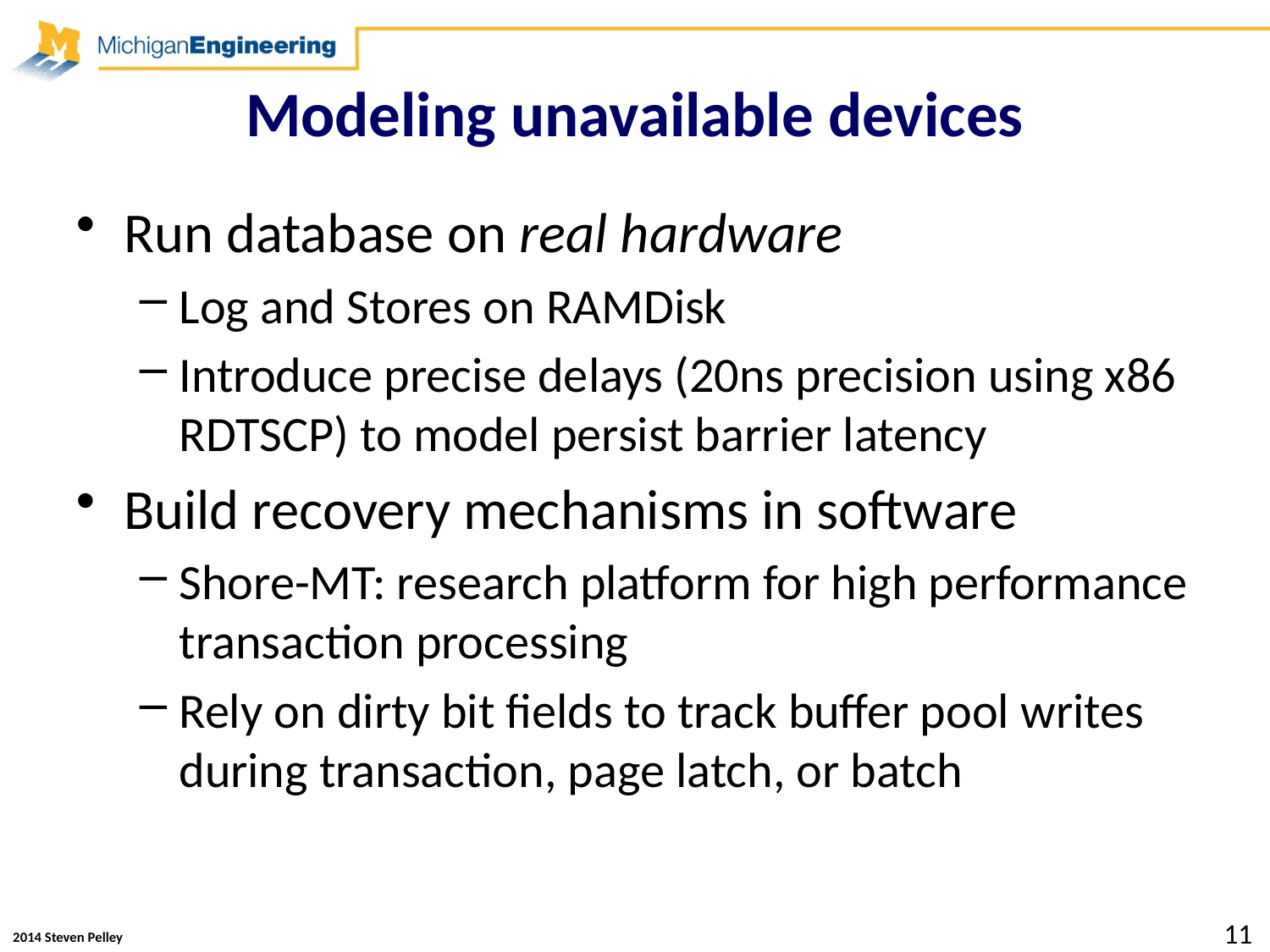

# Modeling unavailable devices
Run database on real hardware
Log and Stores on RAMDisk
Introduce precise delays (20ns precision using x86 RDTSCP) to model persist barrier latency
Build recovery mechanisms in software
Shore-MT: research platform for high performance transaction processing
Rely on dirty bit fields to track buffer pool writes during transaction, page latch, or batch
11